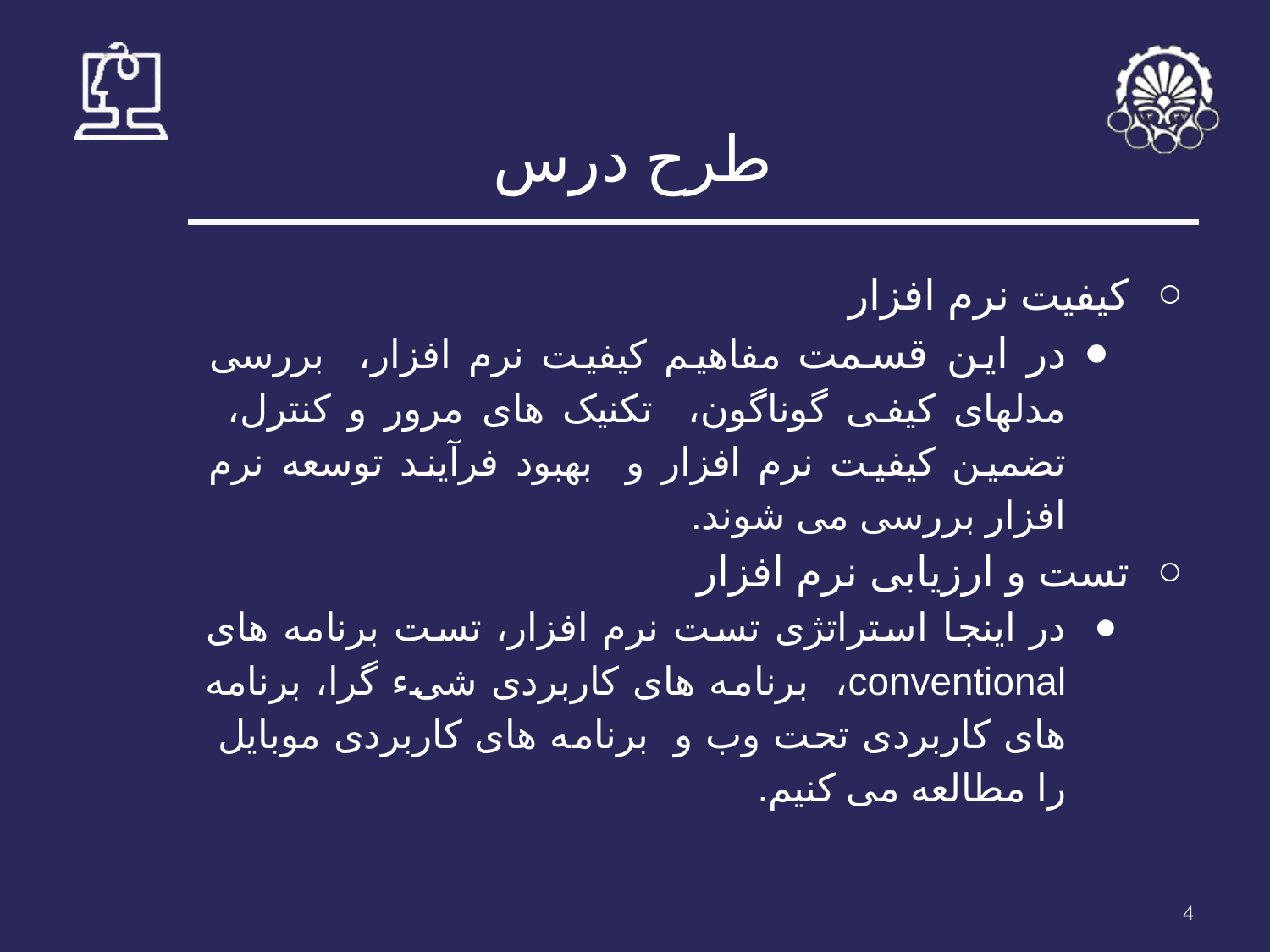

# طرح درس
کیفیت نرم افزار
در این قسمت مفاهیم کیفیت نرم افزار،  بررسی مدلهای کیفی گوناگون،  تکنیک های مرور و کنترل،  تضمین کیفیت نرم افزار و  بهبود فرآیند توسعه نرم افزار بررسی می شوند.
تست و ارزیابی نرم افزار
در اینجا استراتژی تست نرم افزار، تست برنامه های conventional،  برنامه های کاربردی شیء گرا، برنامه های کاربردی تحت وب و  برنامه های کاربردی موبایل  را مطالعه می کنیم.

4